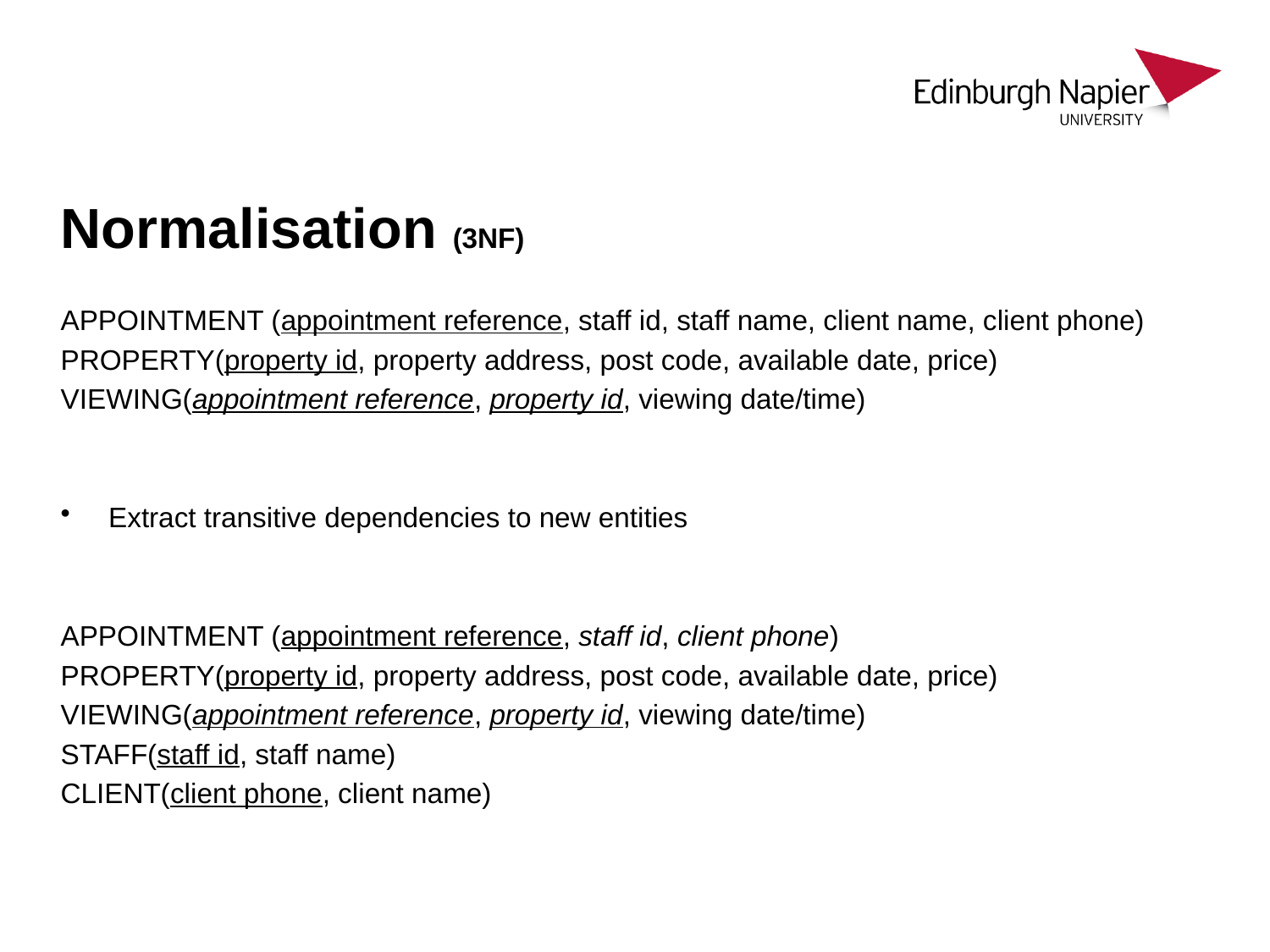

# Normalisation (3NF)
APPOINTMENT (appointment reference, staff id, staff name, client name, client phone)
PROPERTY(property id, property address, post code, available date, price)
VIEWING(appointment reference, property id, viewing date/time)

Extract transitive dependencies to new entities

APPOINTMENT (appointment reference, staff id, client phone)
PROPERTY(property id, property address, post code, available date, price)
VIEWING(appointment reference, property id, viewing date/time)
STAFF(staff id, staff name)
CLIENT(client phone, client name)